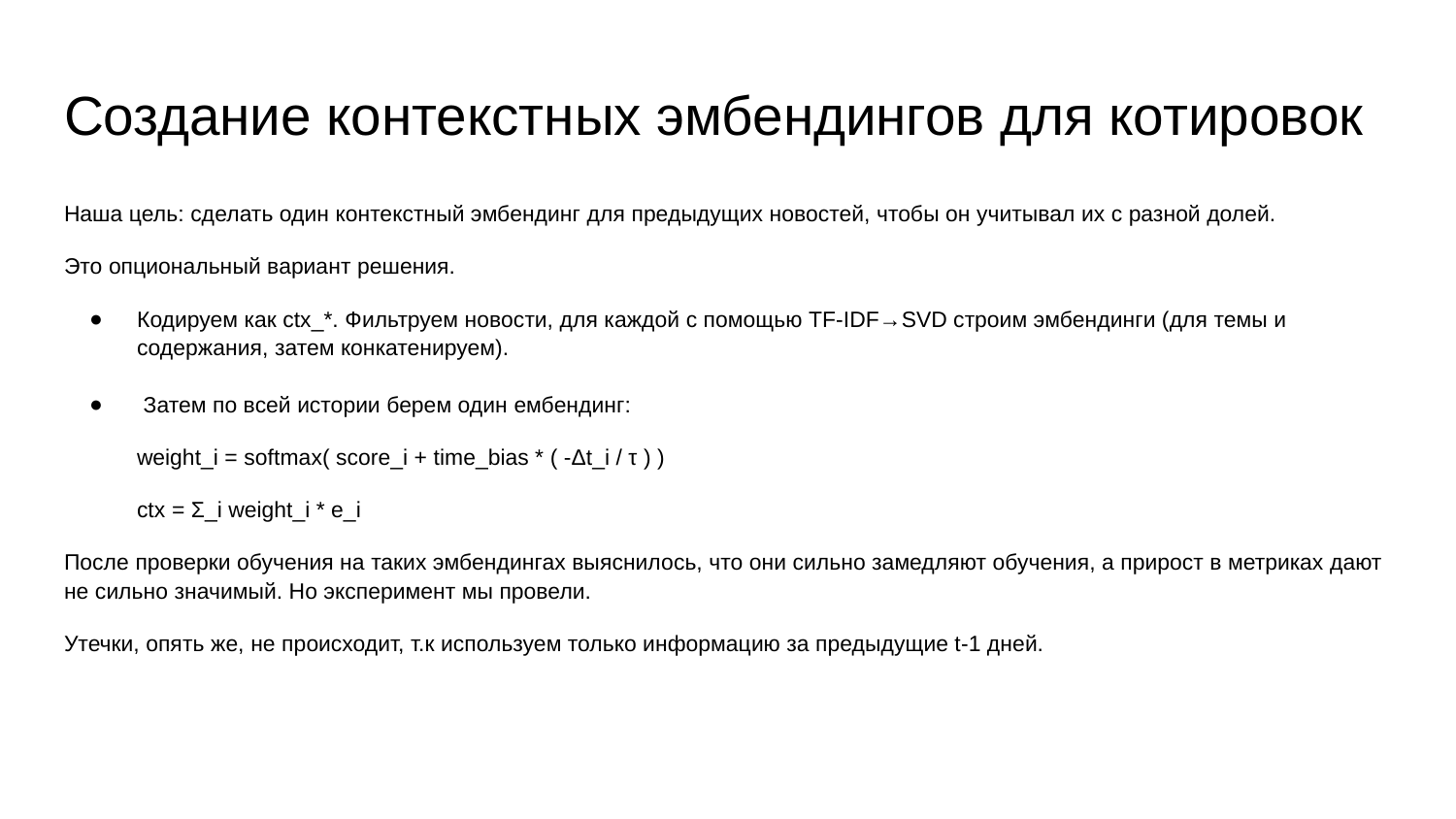

# Создание контекстных эмбендингов для котировок
Наша цель: сделать один контекстный эмбендинг для предыдущих новостей, чтобы он учитывал их с разной долей.
Это опциональный вариант решения.
Кодируем как ctx_*. Фильтруем новости, для каждой с помощью TF-IDF→SVD строим эмбендинги (для темы и содержания, затем конкатенируем).
 Затем по всей истории берем один ембендинг:
weight_i = softmax( score_i + time_bias * ( -Δt_i / τ ) )
ctx = Σ_i weight_i * e_i
После проверки обучения на таких эмбендингах выяснилось, что они сильно замедляют обучения, а прирост в метриках дают не сильно значимый. Но эксперимент мы провели.
Утечки, опять же, не происходит, т.к используем только информацию за предыдущие t-1 дней.